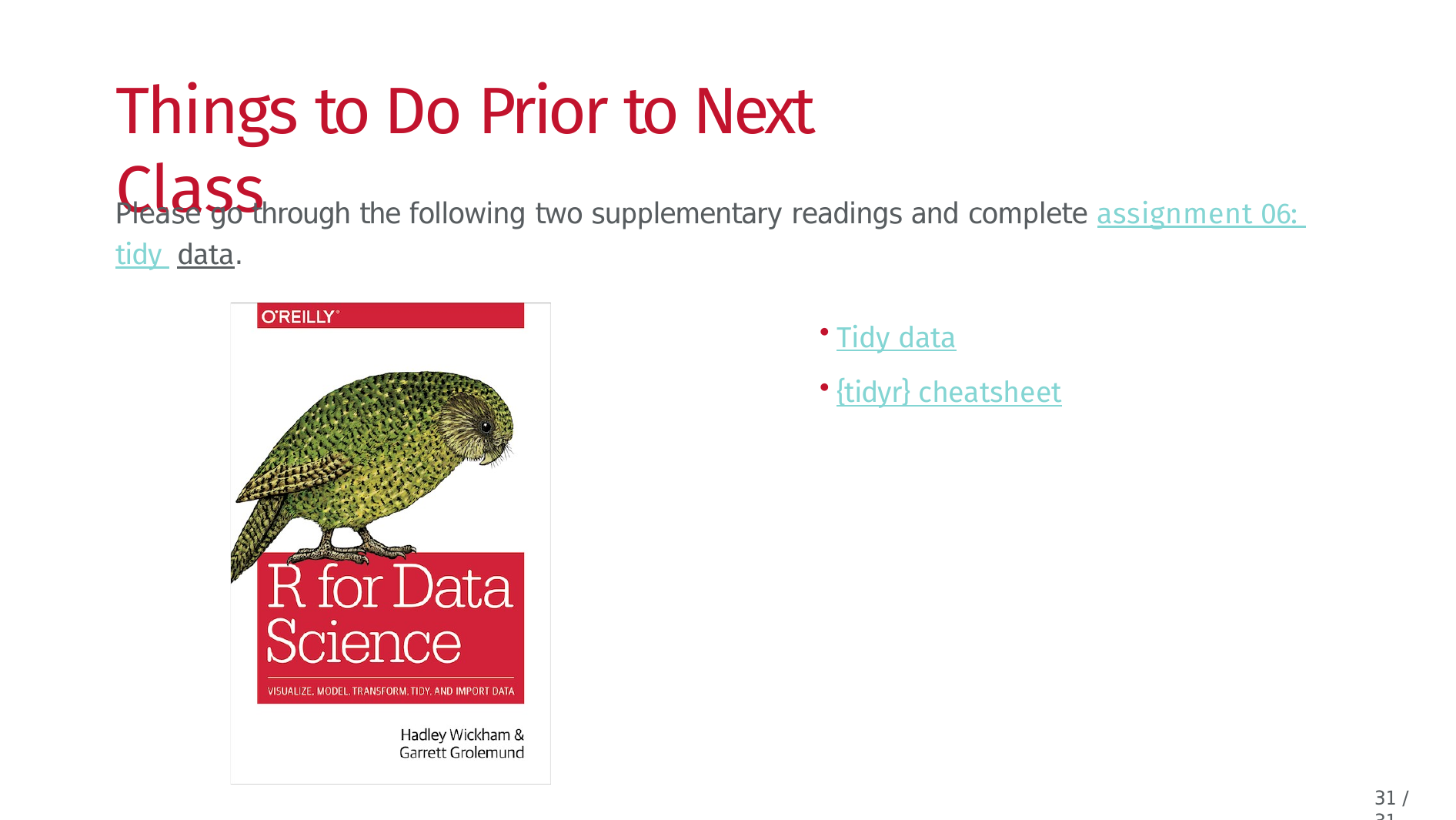

# Things to Do Prior to Next Class
Please go through the following two supplementary readings and complete assignment 06: tidy  data.

Tidy data
{tidyr} cheatsheet

31 / 31